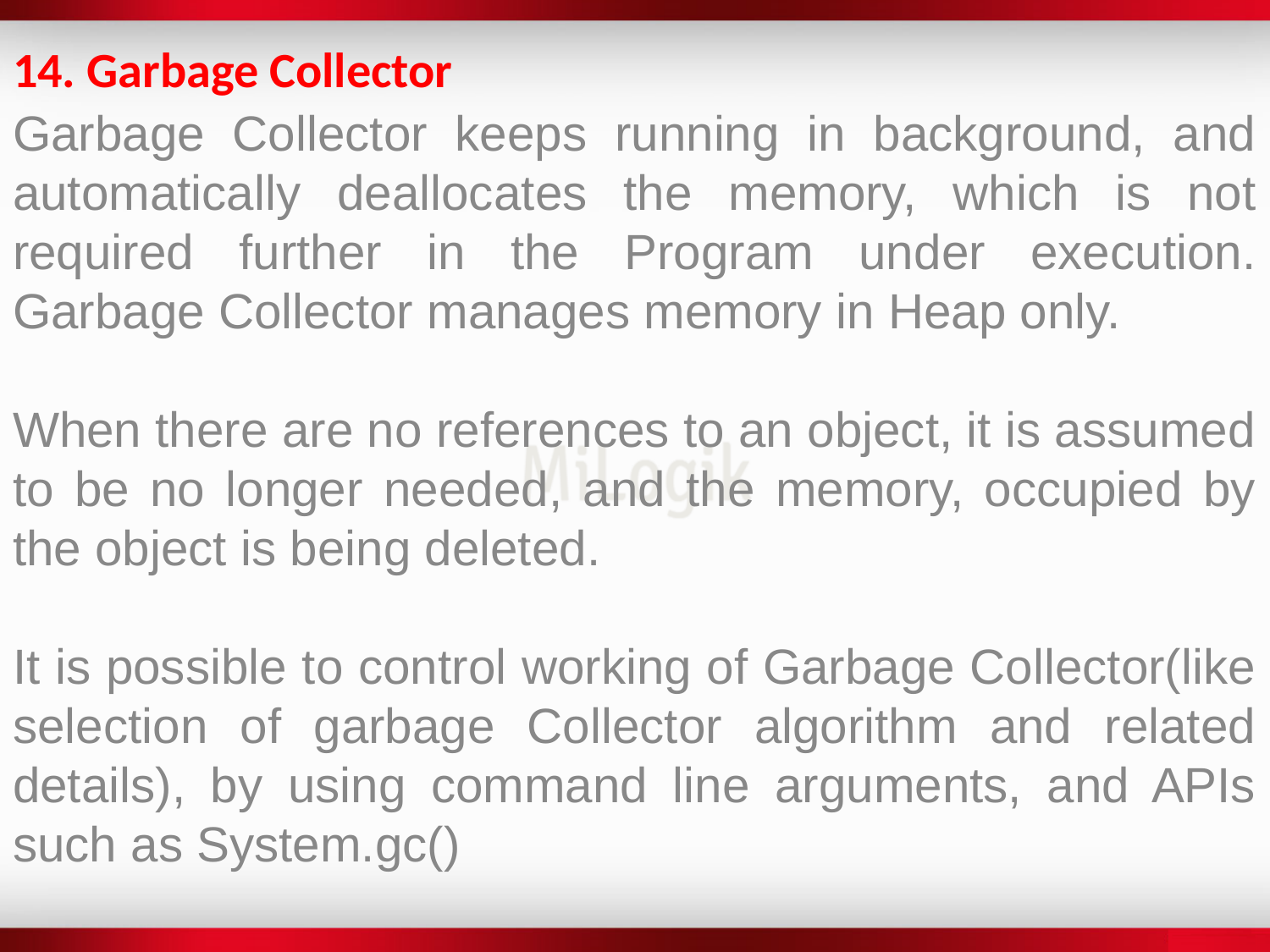

14. Garbage Collector
Garbage Collector keeps running in background, and automatically deallocates the memory, which is not required further in the Program under execution. Garbage Collector manages memory in Heap only.

When there are no references to an object, it is assumed to be no longer needed, and the memory, occupied by the object is being deleted.

It is possible to control working of Garbage Collector(like selection of garbage Collector algorithm and related details), by using command line arguments, and APIs such as System.gc()